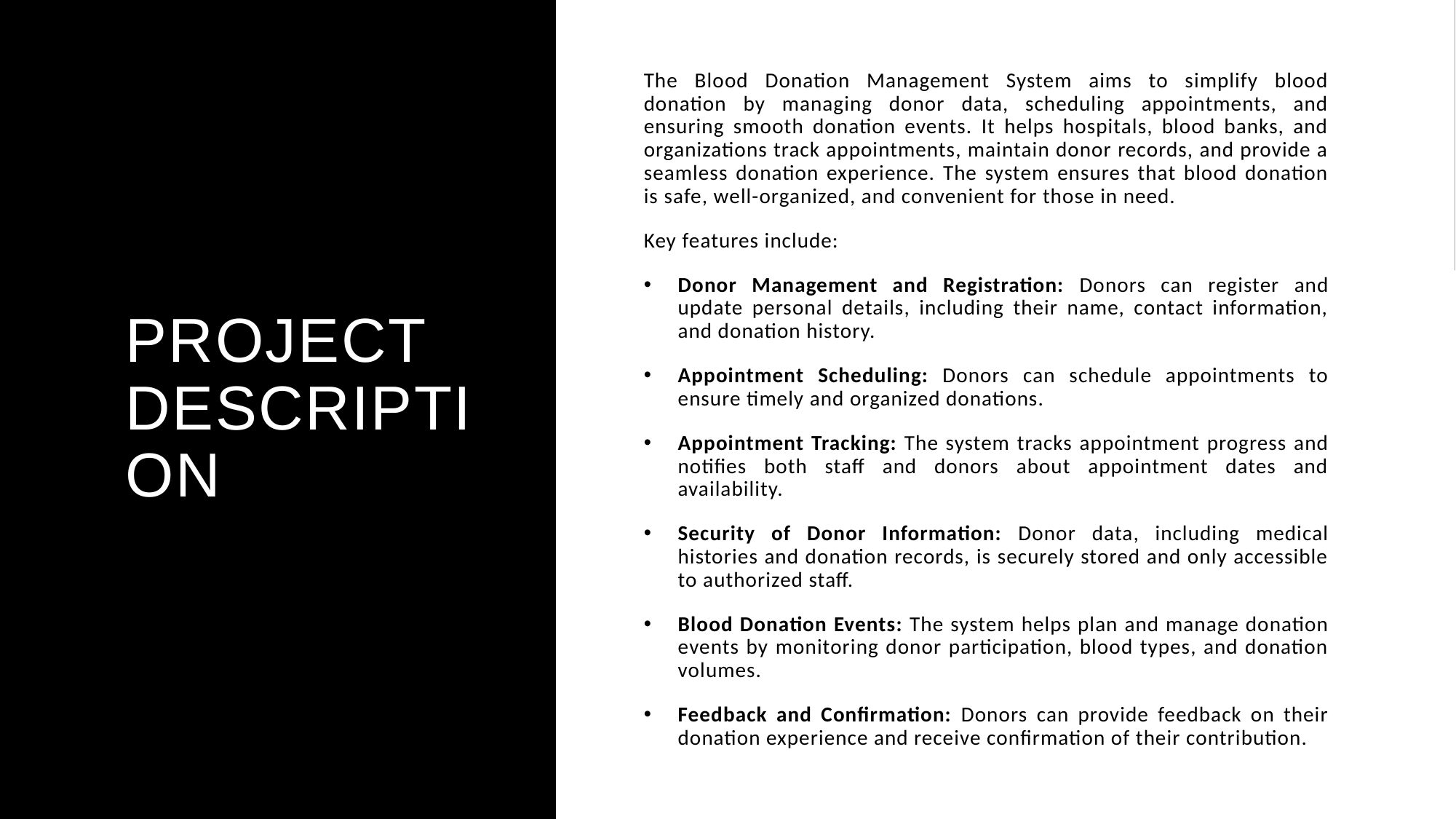

# PROJECT DESCRIPTION
The Blood Donation Management System aims to simplify blood donation by managing donor data, scheduling appointments, and ensuring smooth donation events. It helps hospitals, blood banks, and organizations track appointments, maintain donor records, and provide a seamless donation experience. The system ensures that blood donation is safe, well-organized, and convenient for those in need.
Key features include:
Donor Management and Registration: Donors can register and update personal details, including their name, contact information, and donation history.
Appointment Scheduling: Donors can schedule appointments to ensure timely and organized donations.
Appointment Tracking: The system tracks appointment progress and notifies both staff and donors about appointment dates and availability.
Security of Donor Information: Donor data, including medical histories and donation records, is securely stored and only accessible to authorized staff.
Blood Donation Events: The system helps plan and manage donation events by monitoring donor participation, blood types, and donation volumes.
Feedback and Confirmation: Donors can provide feedback on their donation experience and receive confirmation of their contribution.